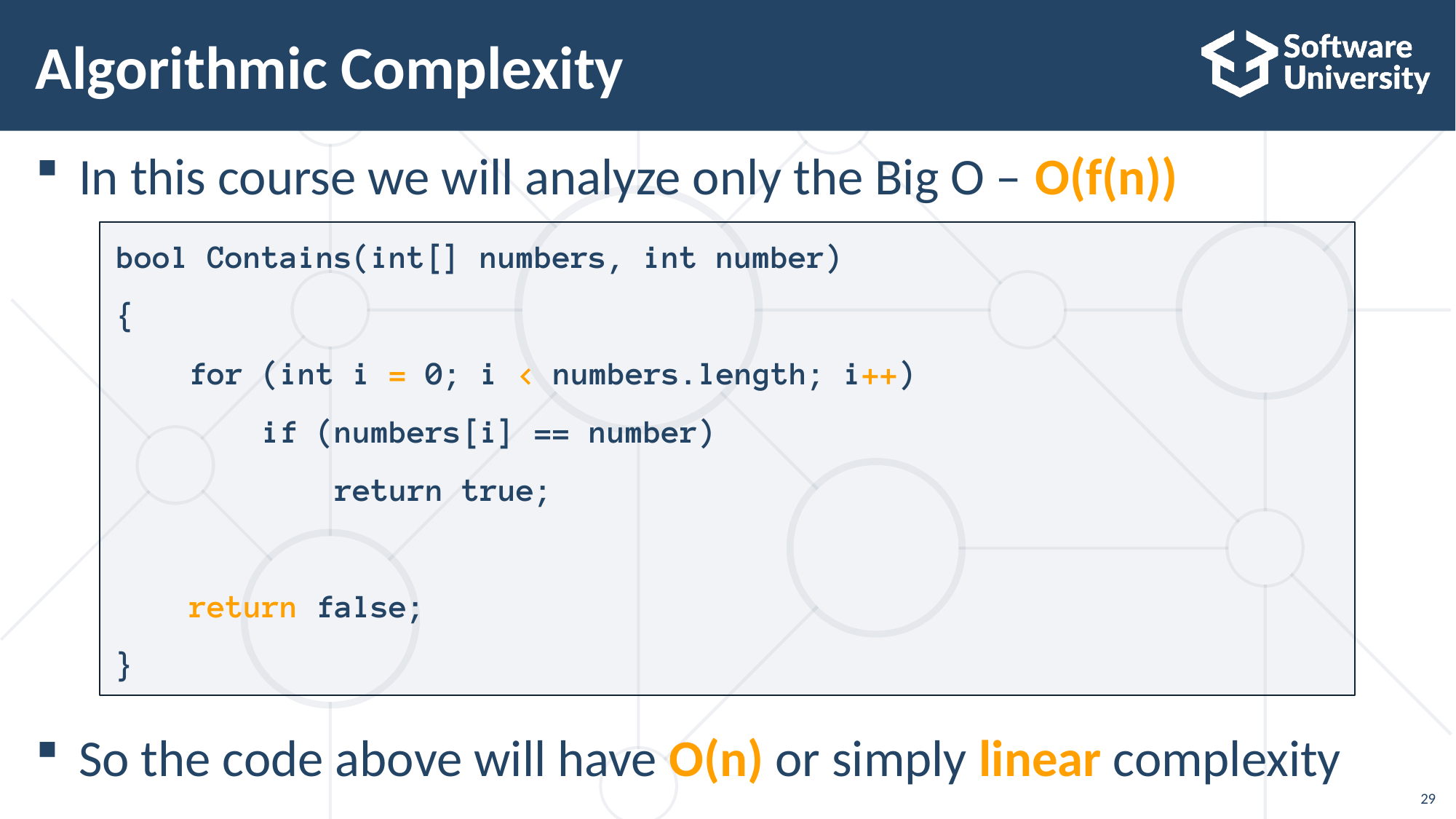

# Algorithmic Complexity
In this course we will analyze only the Big O – O(f(n))

So the code above will have O(n) or simply linear complexity

bool Contains(int[] numbers, int number)
{
    for (int i = 0; i < numbers.length; i++)
        if (numbers[i] == number)
            return true;

    return false;
}
29